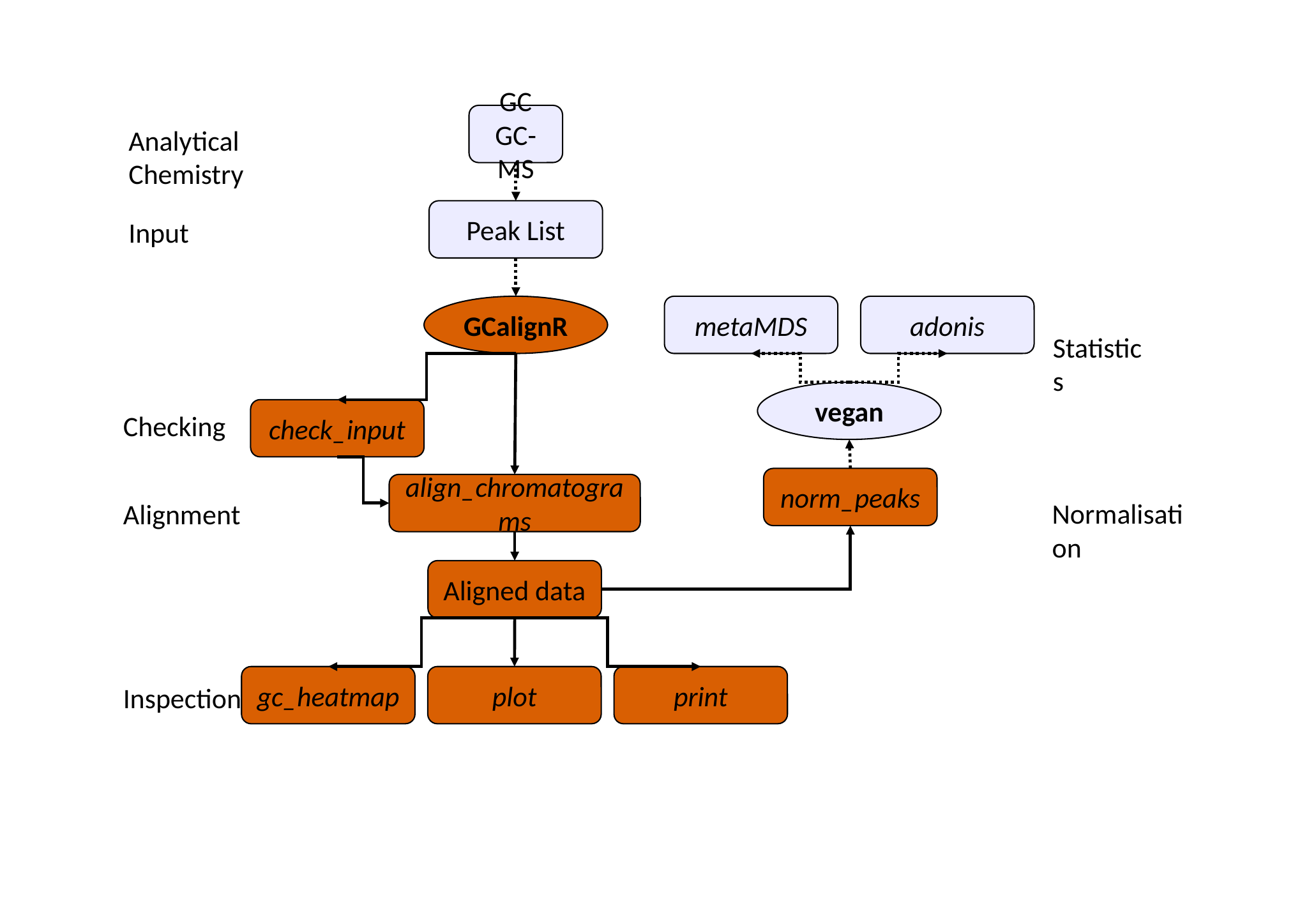

GC
GC-MS
Peak List
metaMDS
adonis
GCalignR
vegan
check_input
norm_peaks
align_chromatograms
Aligned data
gc_heatmap
plot
print
Analytical Chemistry
Input
Statistics
Checking
Alignment
Normalisation
Inspection